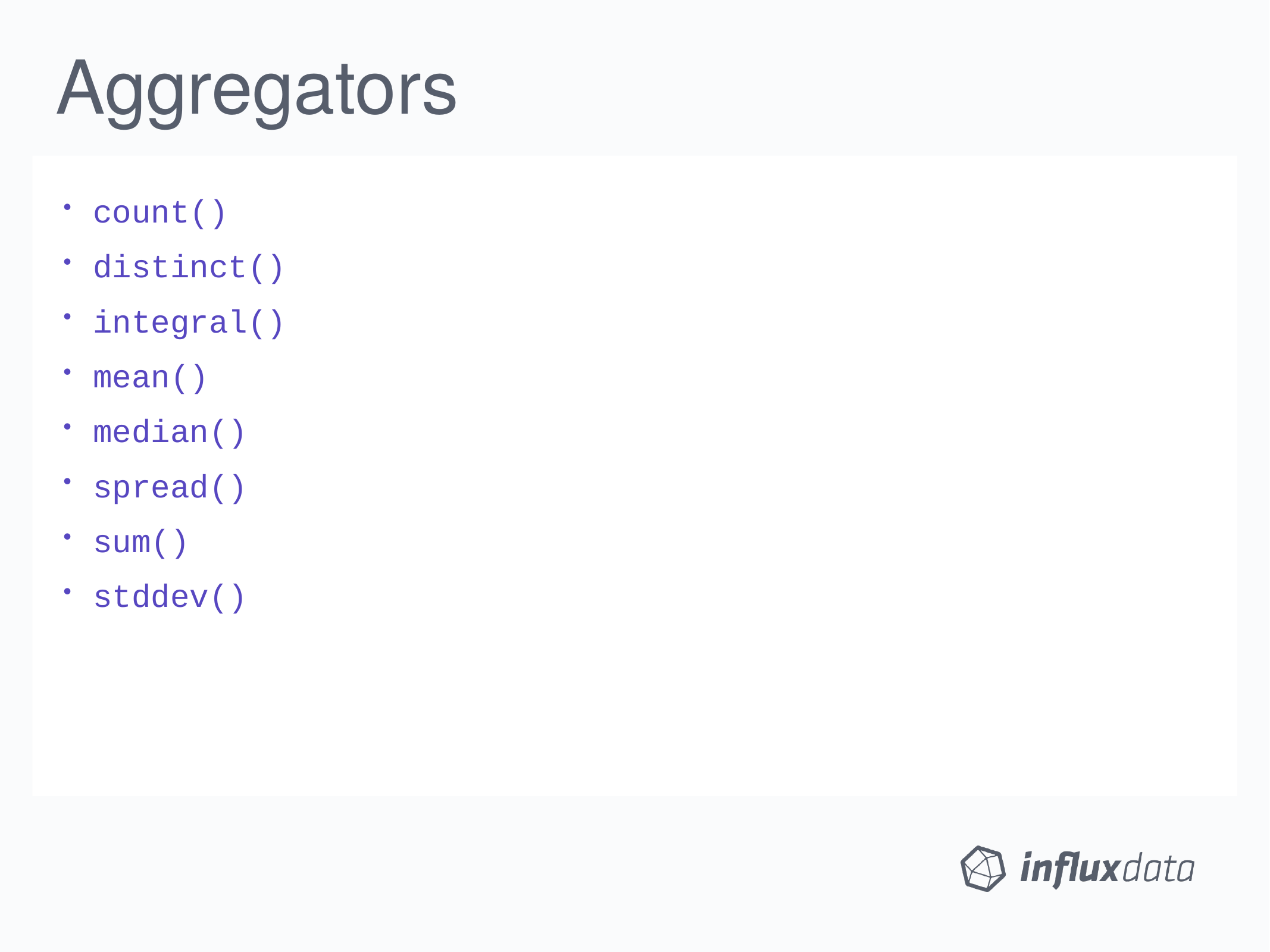

Aggregators
count()
distinct()
integral()
mean()
median()
spread()
sum()
stddev()